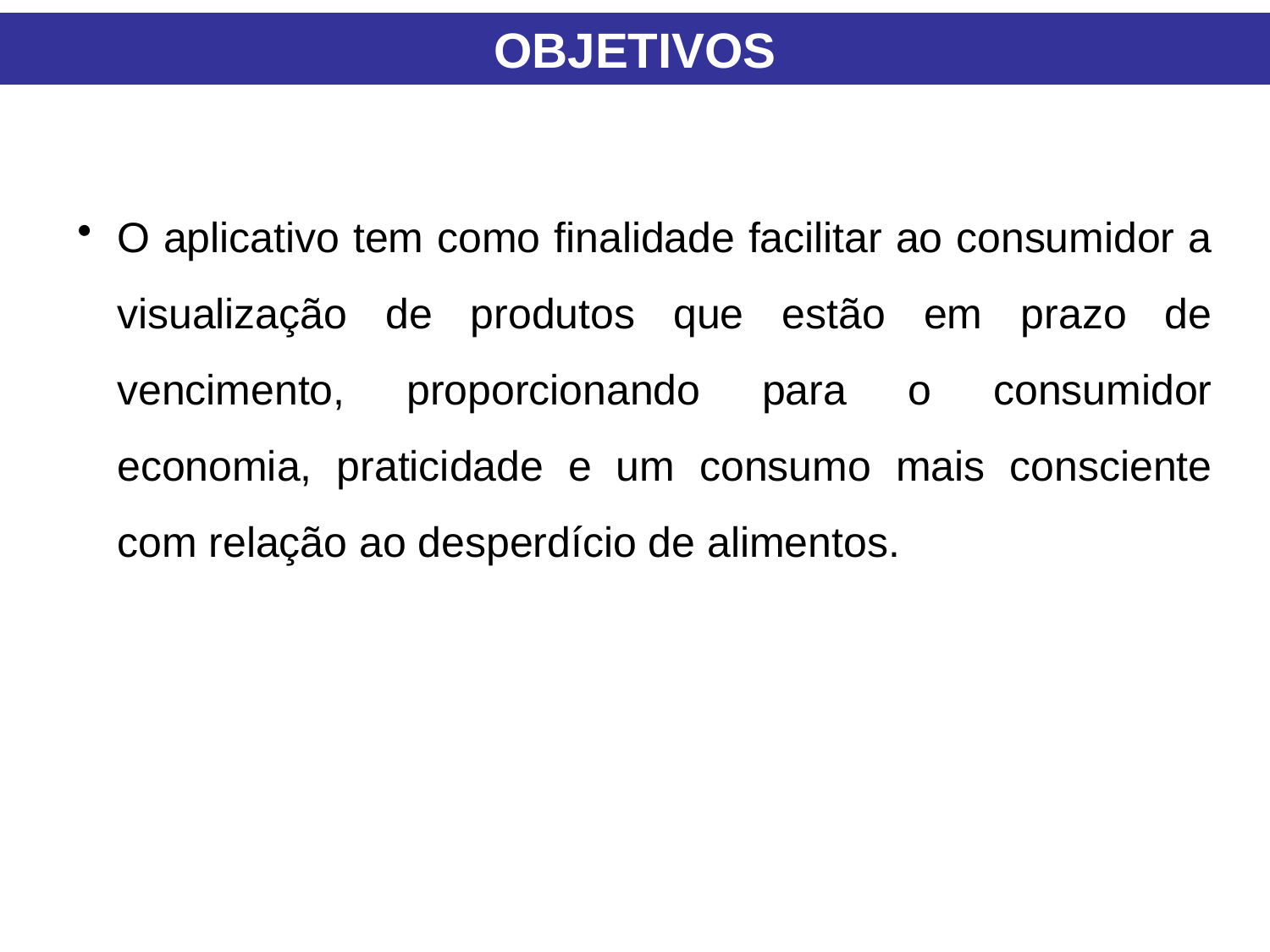

OBJETIVOS

O aplicativo tem como finalidade facilitar ao consumidor a visualização de produtos que estão em prazo de vencimento, proporcionando para o consumidor economia, praticidade e um consumo mais consciente com relação ao desperdício de alimentos.